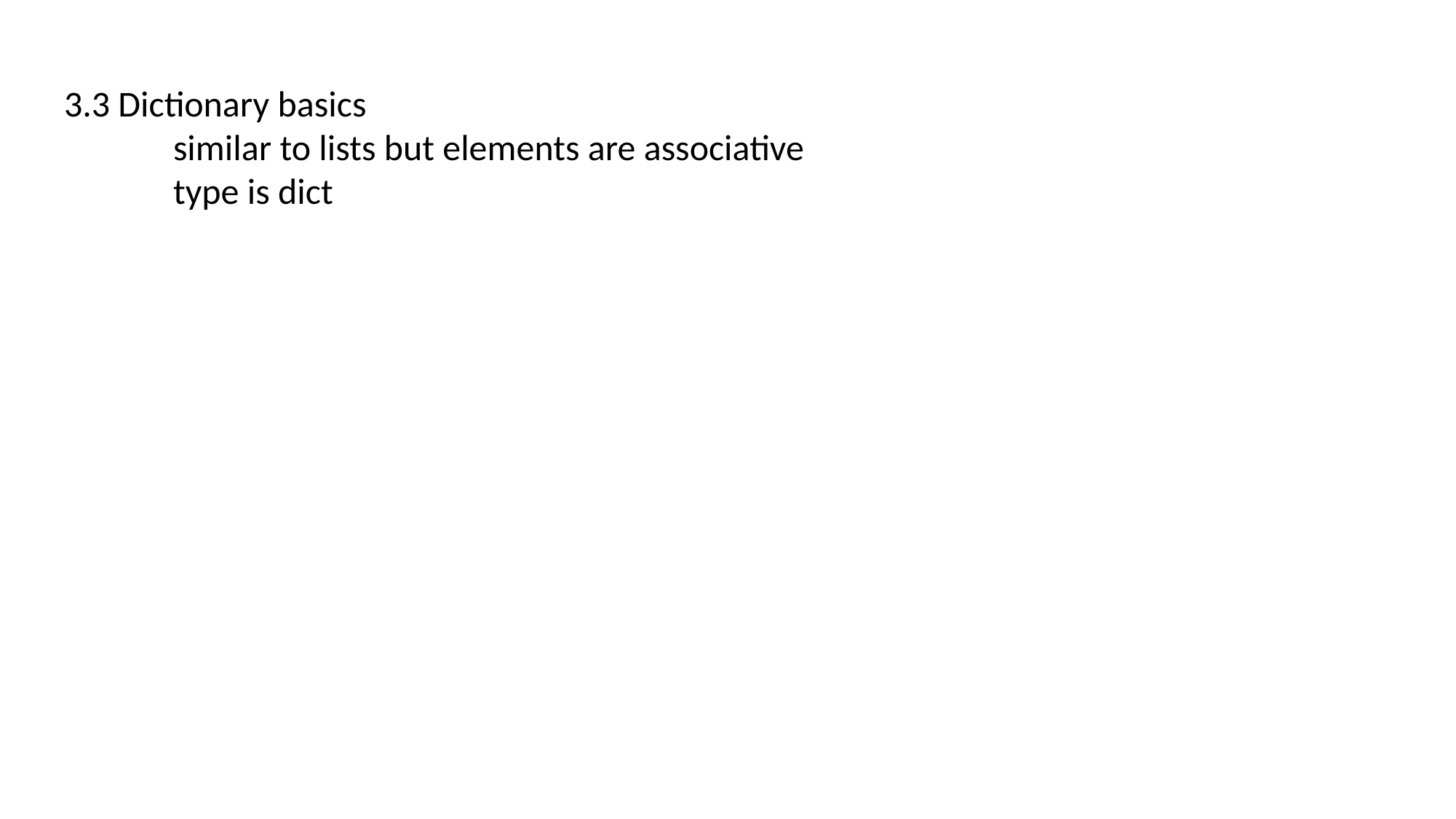

3.3 Dictionary basics
	similar to lists but elements are associative
	type is dict